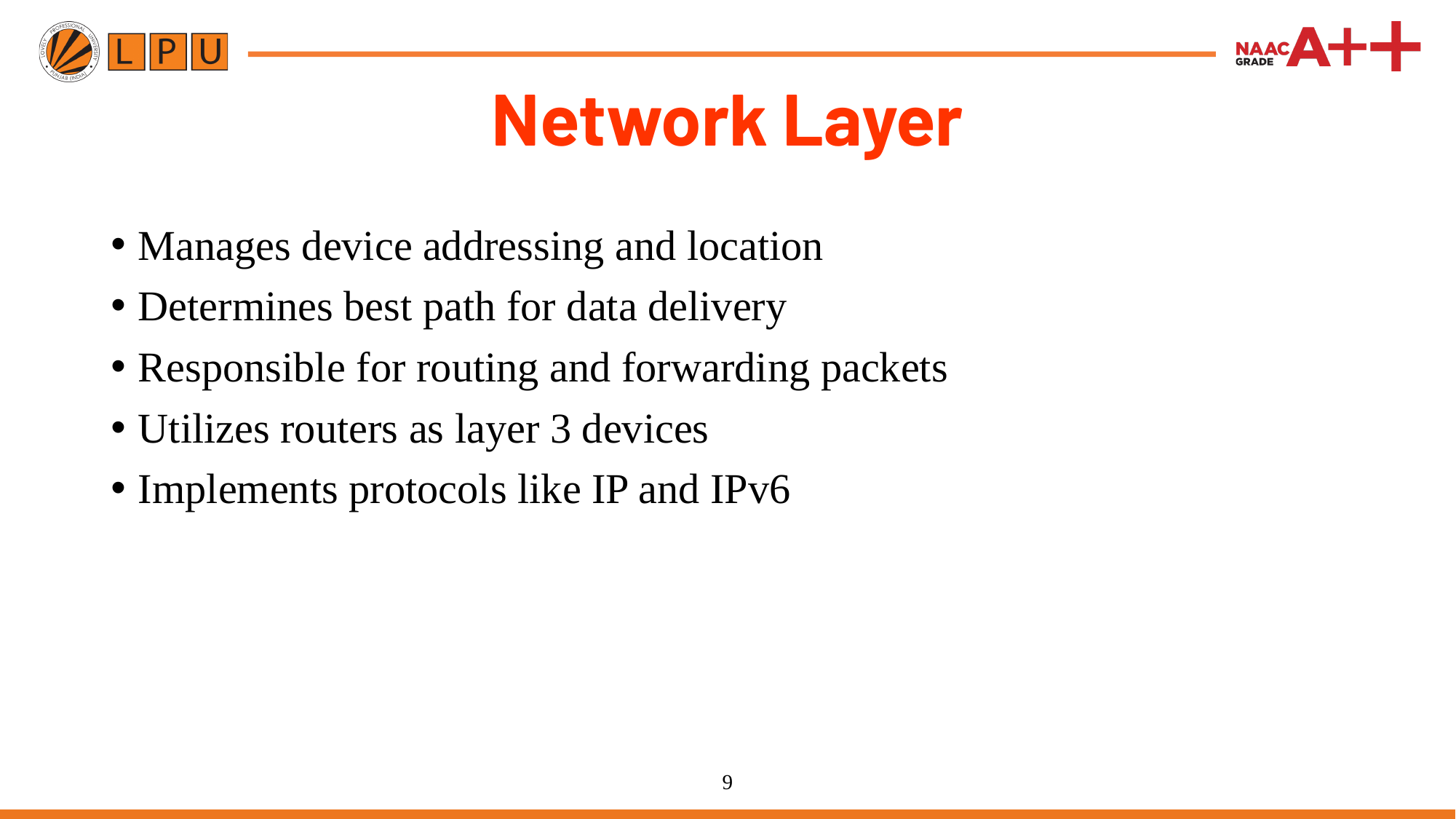

# Network Layer
Manages device addressing and location
Determines best path for data delivery
Responsible for routing and forwarding packets
Utilizes routers as layer 3 devices
Implements protocols like IP and IPv6

9